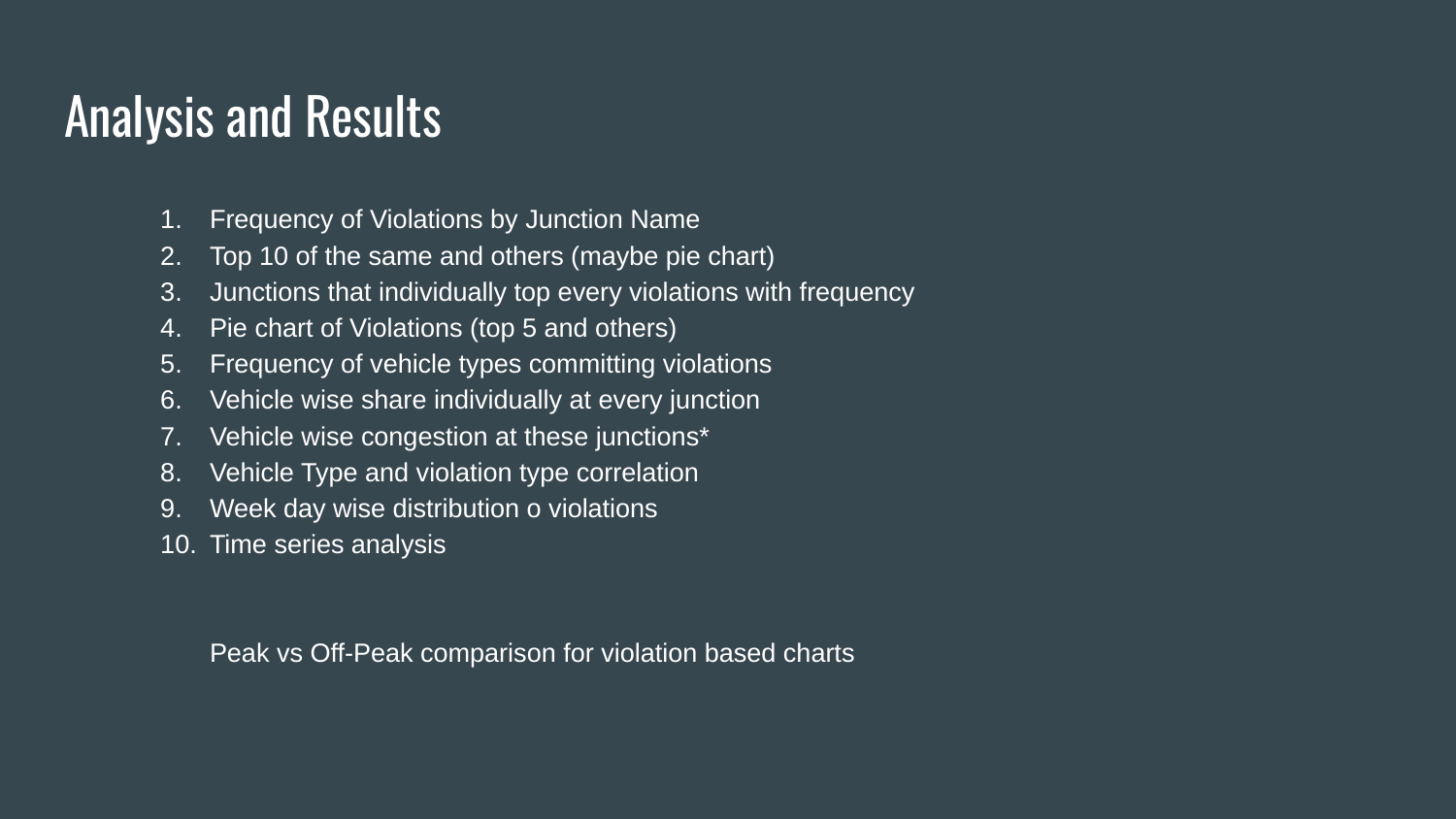

# Analysis and Results
Frequency of Violations by Junction Name
Top 10 of the same and others (maybe pie chart)
Junctions that individually top every violations with frequency
Pie chart of Violations (top 5 and others)
Frequency of vehicle types committing violations
Vehicle wise share individually at every junction
Vehicle wise congestion at these junctions*
Vehicle Type and violation type correlation
Week day wise distribution o violations
Time series analysis

Peak vs Off-Peak comparison for violation based charts